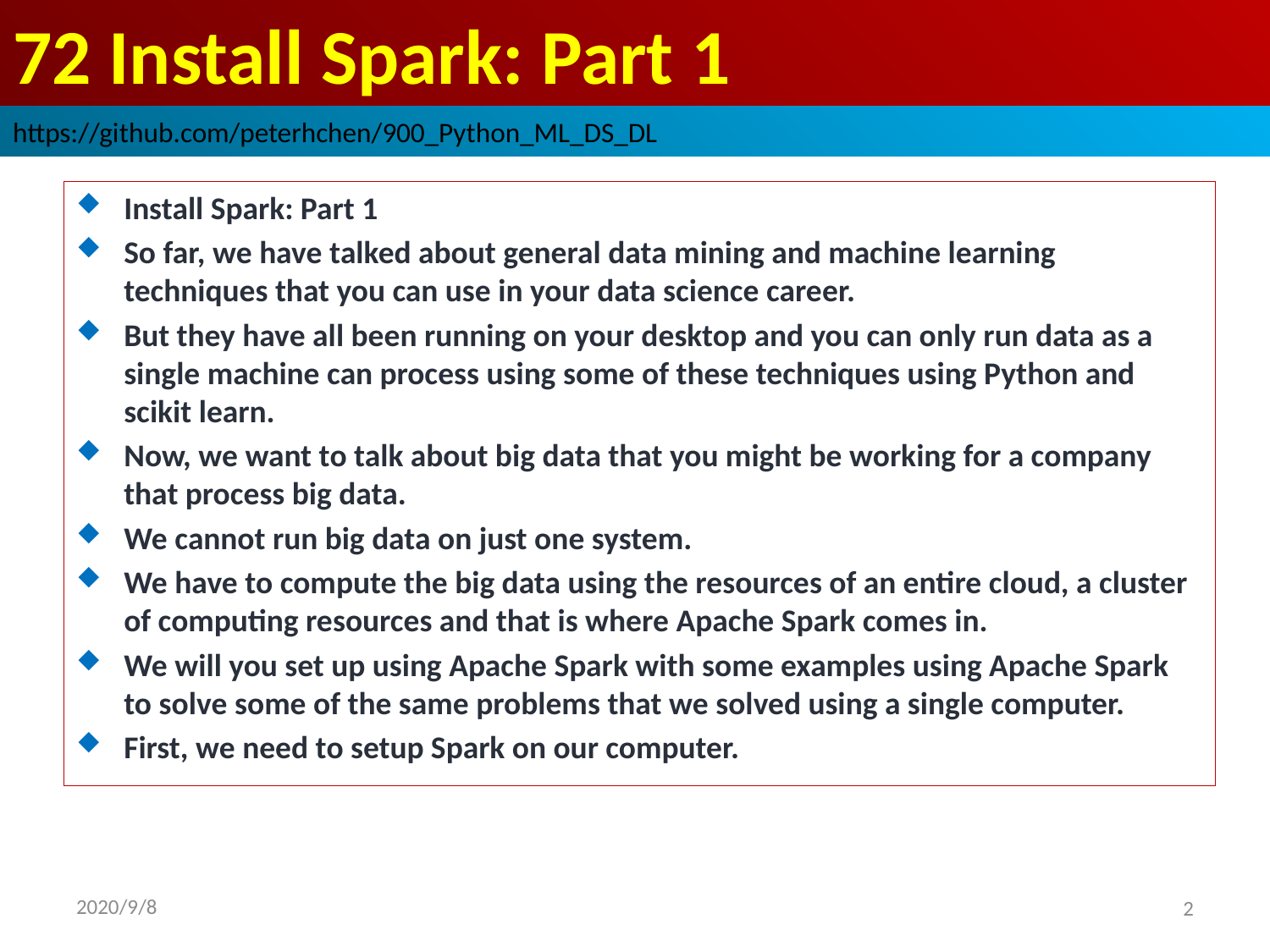

# 72 Install Spark: Part 1
https://github.com/peterhchen/900_Python_ML_DS_DL
Install Spark: Part 1
So far, we have talked about general data mining and machine learning techniques that you can use in your data science career.
But they have all been running on your desktop and you can only run data as a single machine can process using some of these techniques using Python and scikit learn.
Now, we want to talk about big data that you might be working for a company that process big data.
We cannot run big data on just one system.
We have to compute the big data using the resources of an entire cloud, a cluster of computing resources and that is where Apache Spark comes in.
We will you set up using Apache Spark with some examples using Apache Spark to solve some of the same problems that we solved using a single computer.
First, we need to setup Spark on our computer.
2020/9/8
2